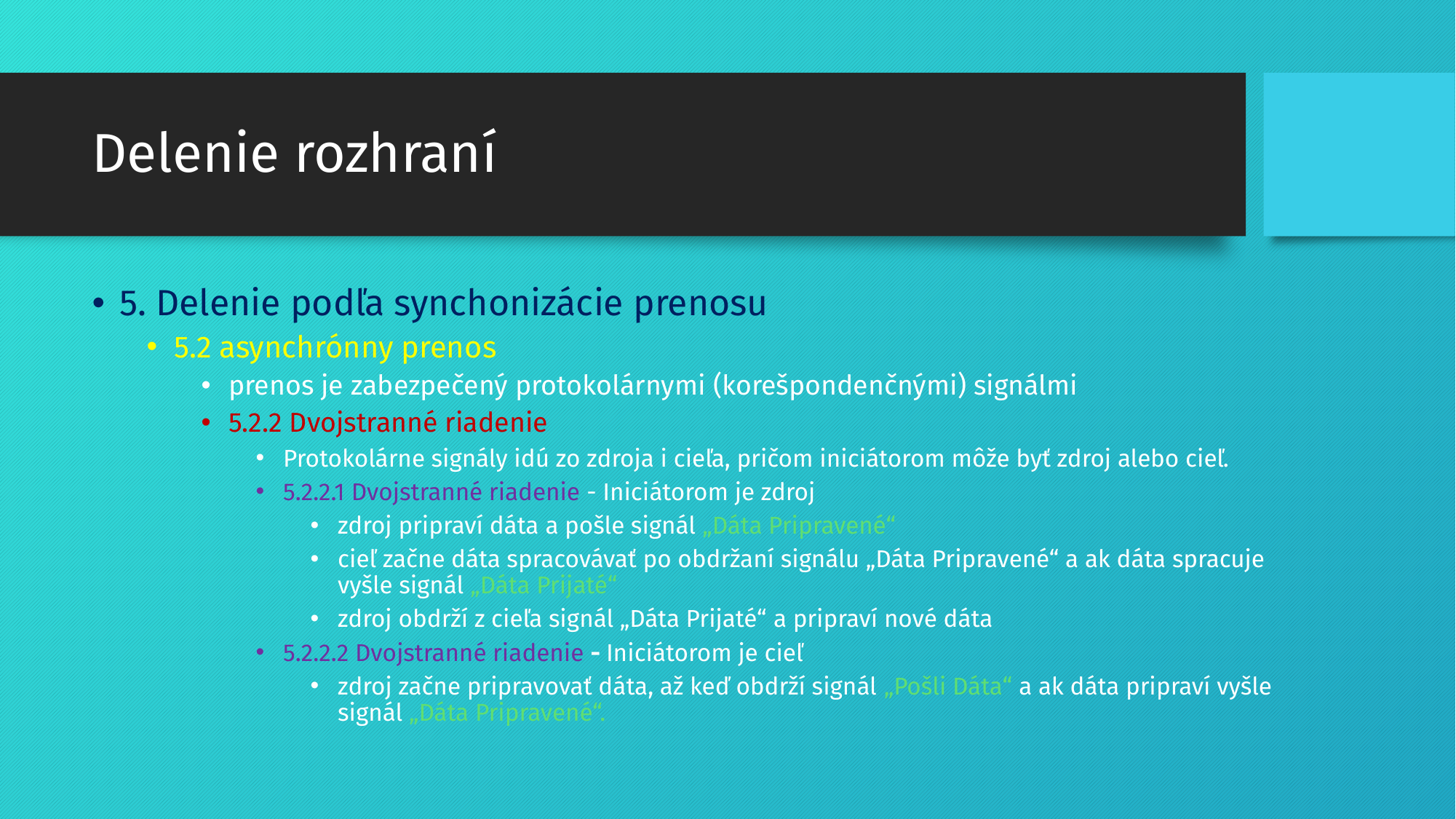

# Delenie rozhraní
5. Delenie podľa synchonizácie prenosu
5.2 asynchrónny prenos
prenos je zabezpečený protokolárnymi (korešpondenčnými) signálmi
5.2.2 Dvojstranné riadenie
Protokolárne signály idú zo zdroja i cieľa, pričom iniciátorom môže byť zdroj alebo cieľ.
5.2.2.1 Dvojstranné riadenie - Iniciátorom je zdroj
zdroj pripraví dáta a pošle signál „Dáta Pripravené“
cieľ začne dáta spracovávať po obdržaní signálu „Dáta Pripravené“ a ak dáta spracuje vyšle signál „Dáta Prijaté“
zdroj obdrží z cieľa signál „Dáta Prijaté“ a pripraví nové dáta
5.2.2.2 Dvojstranné riadenie - Iniciátorom je cieľ
zdroj začne pripravovať dáta, až keď obdrží signál „Pošli Dáta“ a ak dáta pripraví vyšle signál „Dáta Pripravené“.